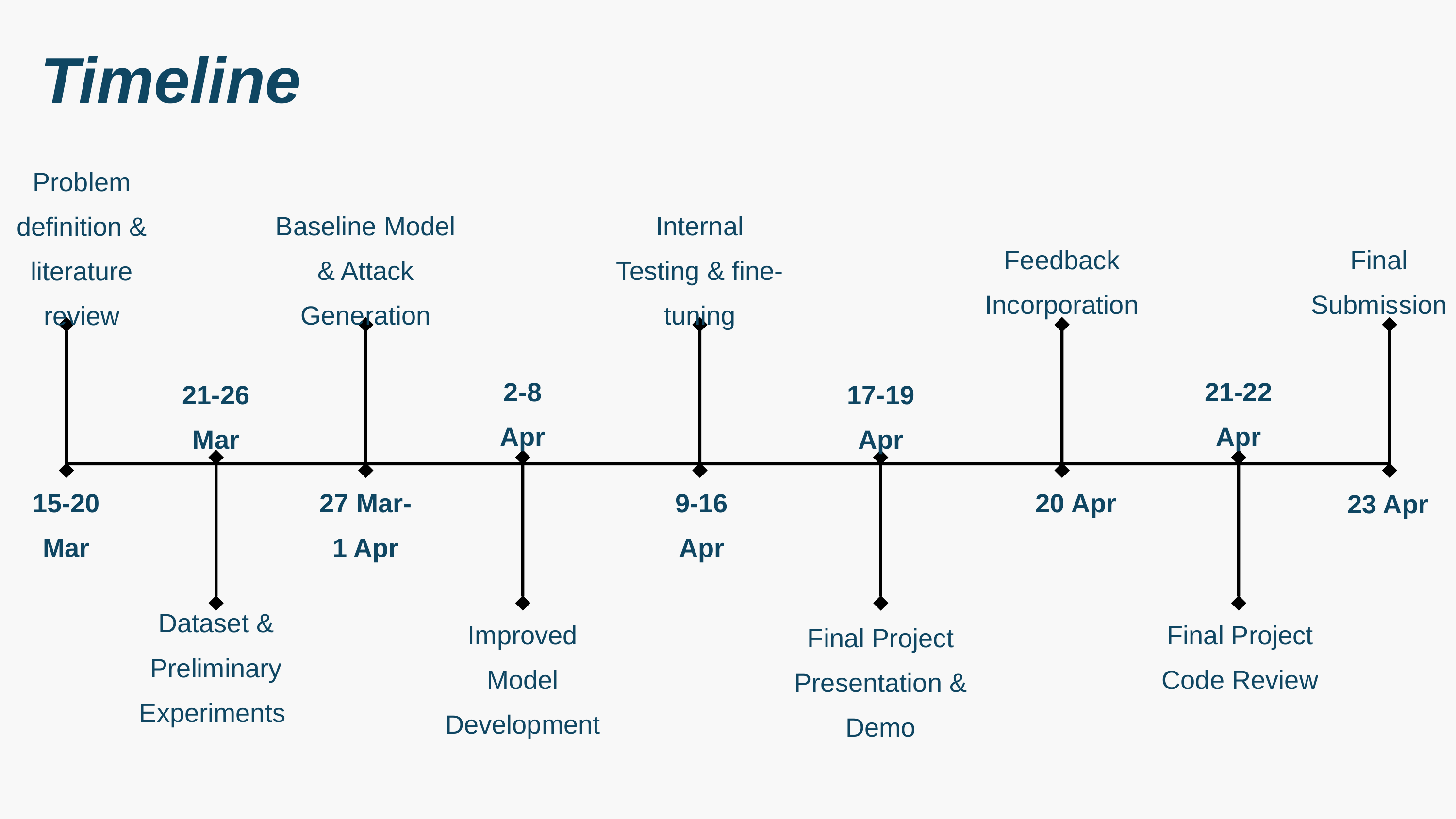

Timeline
Problem definition & literature review
Baseline Model & Attack Generation
Internal Testing & fine- tuning
Feedback Incorporation
Final Submission

2-8 Apr
21-22 Apr
21-26 Mar
17-19 Apr

15-20 Mar
27 Mar-1 Apr
9-16 Apr
20 Apr
23 Apr
Dataset & Preliminary Experiments
Improved Model Development
Final Project Code Review
Final Project Presentation & Demo